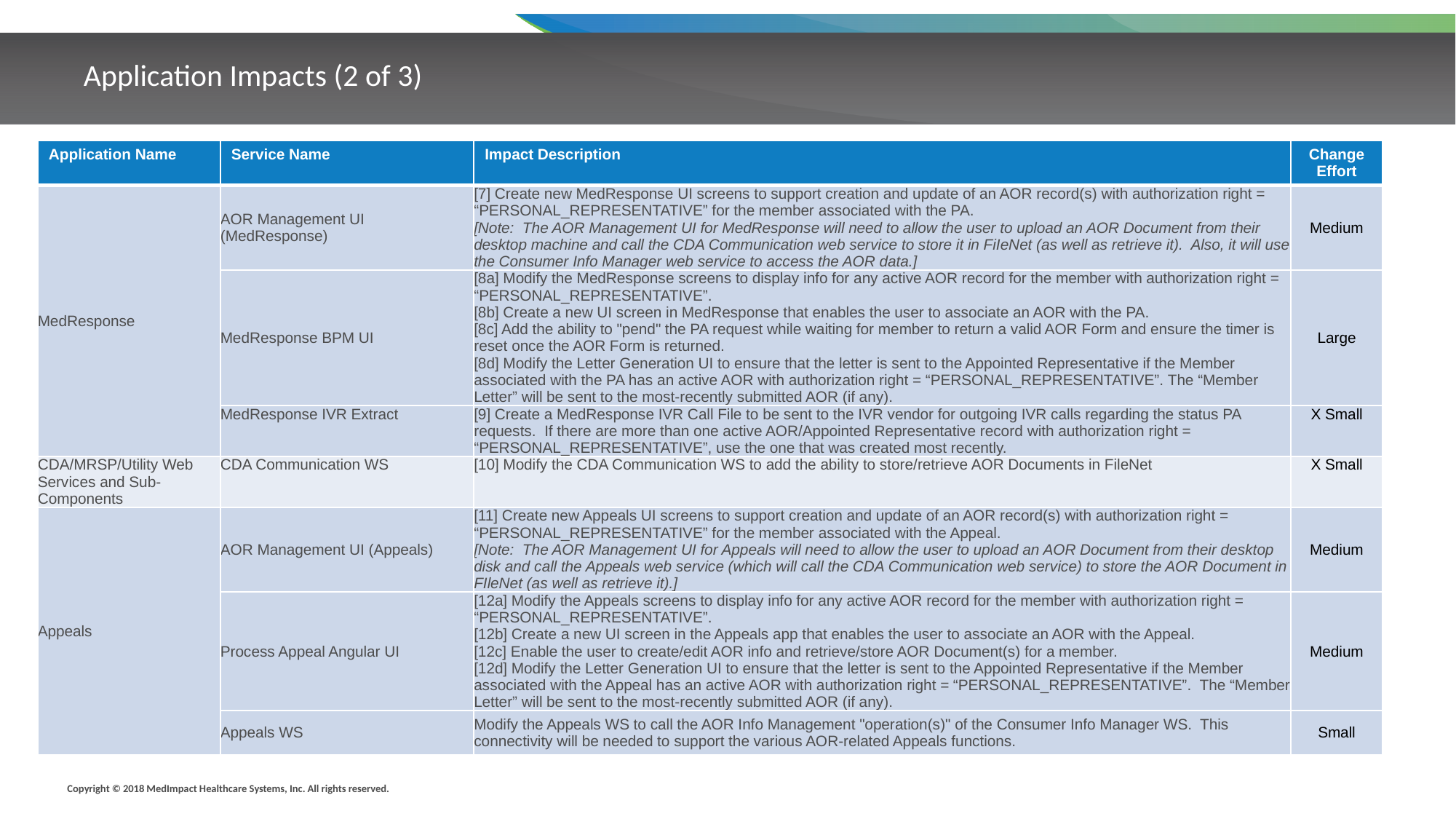

# Application Impacts (2 of 3)
| Application Name | Service Name | Impact Description | Change Effort |
| --- | --- | --- | --- |
| MedResponse | AOR Management UI (MedResponse) | [7] Create new MedResponse UI screens to support creation and update of an AOR record(s) with authorization right = “PERSONAL\_REPRESENTATIVE” for the member associated with the PA. [Note: The AOR Management UI for MedResponse will need to allow the user to upload an AOR Document from their desktop machine and call the CDA Communication web service to store it in FiIeNet (as well as retrieve it). Also, it will use the Consumer Info Manager web service to access the AOR data.] | Medium |
|  | MedResponse BPM UI | [8a] Modify the MedResponse screens to display info for any active AOR record for the member with authorization right = “PERSONAL\_REPRESENTATIVE”. [8b] Create a new UI screen in MedResponse that enables the user to associate an AOR with the PA. [8c] Add the ability to "pend" the PA request while waiting for member to return a valid AOR Form and ensure the timer is reset once the AOR Form is returned. [8d] Modify the Letter Generation UI to ensure that the letter is sent to the Appointed Representative if the Member associated with the PA has an active AOR with authorization right = “PERSONAL\_REPRESENTATIVE”. The “Member Letter” will be sent to the most-recently submitted AOR (if any). | Large |
|  | MedResponse IVR Extract | [9] Create a MedResponse IVR Call File to be sent to the IVR vendor for outgoing IVR calls regarding the status PA requests. If there are more than one active AOR/Appointed Representative record with authorization right = “PERSONAL\_REPRESENTATIVE”, use the one that was created most recently. | X Small |
| CDA/MRSP/Utility Web Services and Sub-Components | CDA Communication WS | [10] Modify the CDA Communication WS to add the ability to store/retrieve AOR Documents in FileNet | X Small |
| Appeals | AOR Management UI (Appeals) | [11] Create new Appeals UI screens to support creation and update of an AOR record(s) with authorization right = “PERSONAL\_REPRESENTATIVE” for the member associated with the Appeal. [Note: The AOR Management UI for Appeals will need to allow the user to upload an AOR Document from their desktop disk and call the Appeals web service (which will call the CDA Communication web service) to store the AOR Document in FIleNet (as well as retrieve it).] | Medium |
|  | Process Appeal Angular UI | [12a] Modify the Appeals screens to display info for any active AOR record for the member with authorization right = “PERSONAL\_REPRESENTATIVE”. [12b] Create a new UI screen in the Appeals app that enables the user to associate an AOR with the Appeal. [12c] Enable the user to create/edit AOR info and retrieve/store AOR Document(s) for a member. [12d] Modify the Letter Generation UI to ensure that the letter is sent to the Appointed Representative if the Member associated with the Appeal has an active AOR with authorization right = “PERSONAL\_REPRESENTATIVE”. The “Member Letter” will be sent to the most-recently submitted AOR (if any). | Medium |
|  | Appeals WS | Modify the Appeals WS to call the AOR Info Management "operation(s)" of the Consumer Info Manager WS. This connectivity will be needed to support the various AOR-related Appeals functions. | Small |